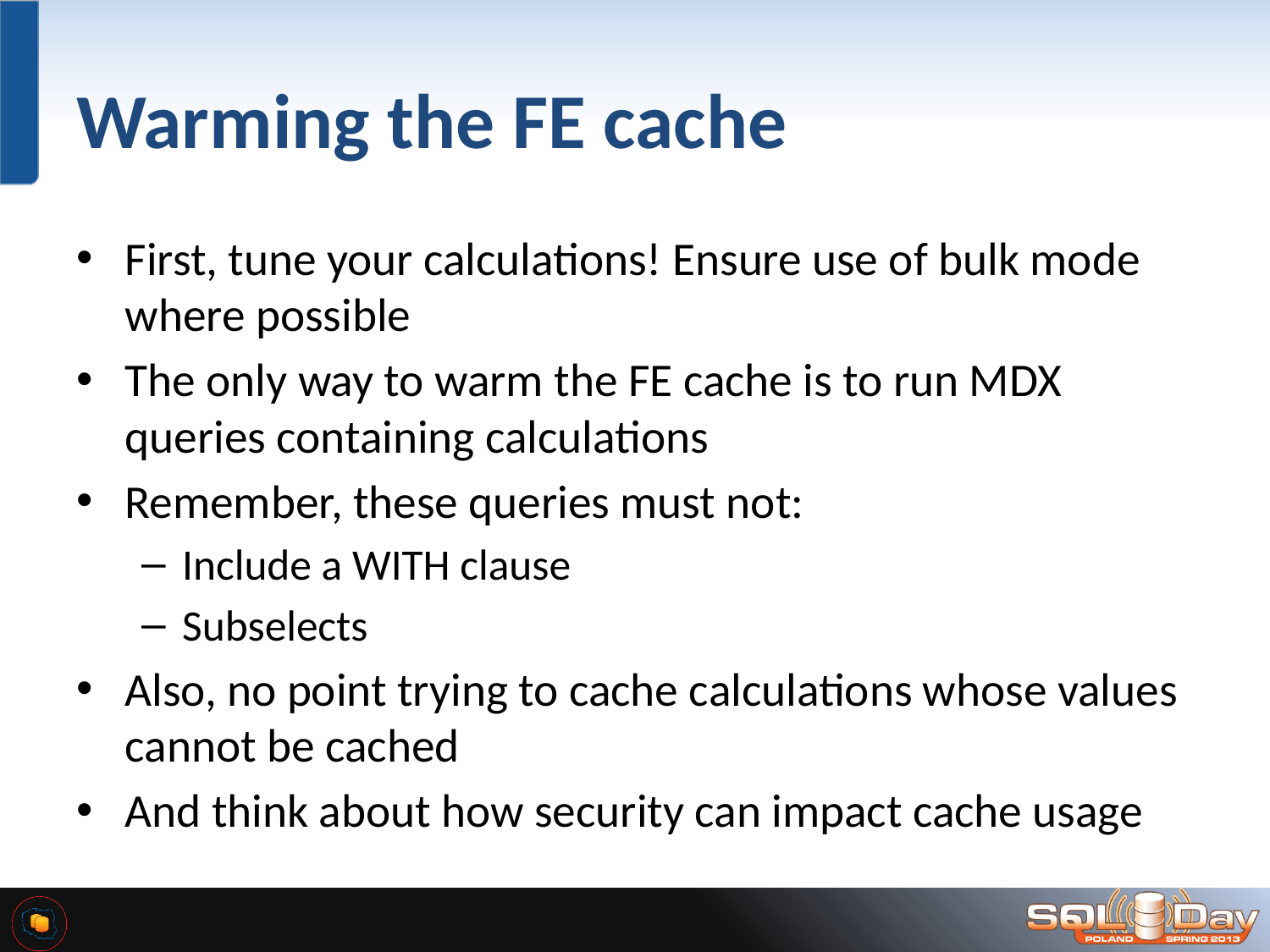

# Warming the FE cache
First, tune your calculations! Ensure use of bulk mode where possible
The only way to warm the FE cache is to run MDX queries containing calculations
Remember, these queries must not:
Include a WITH clause
Subselects
Also, no point trying to cache calculations whose values cannot be cached
And think about how security can impact cache usage